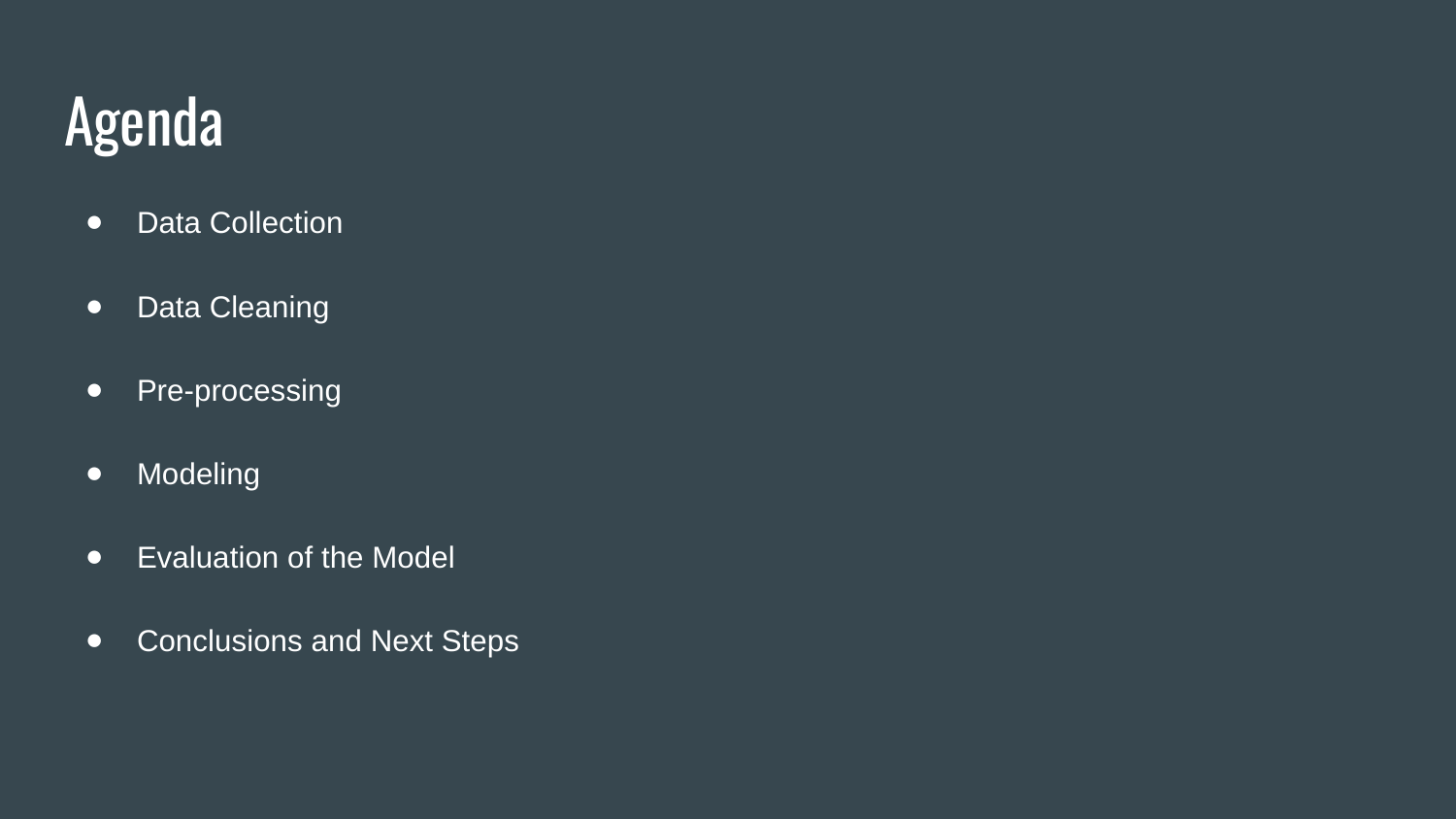

# Agenda
Data Collection

Data Cleaning

Pre-processing

Modeling

Evaluation of the Model

Conclusions and Next Steps